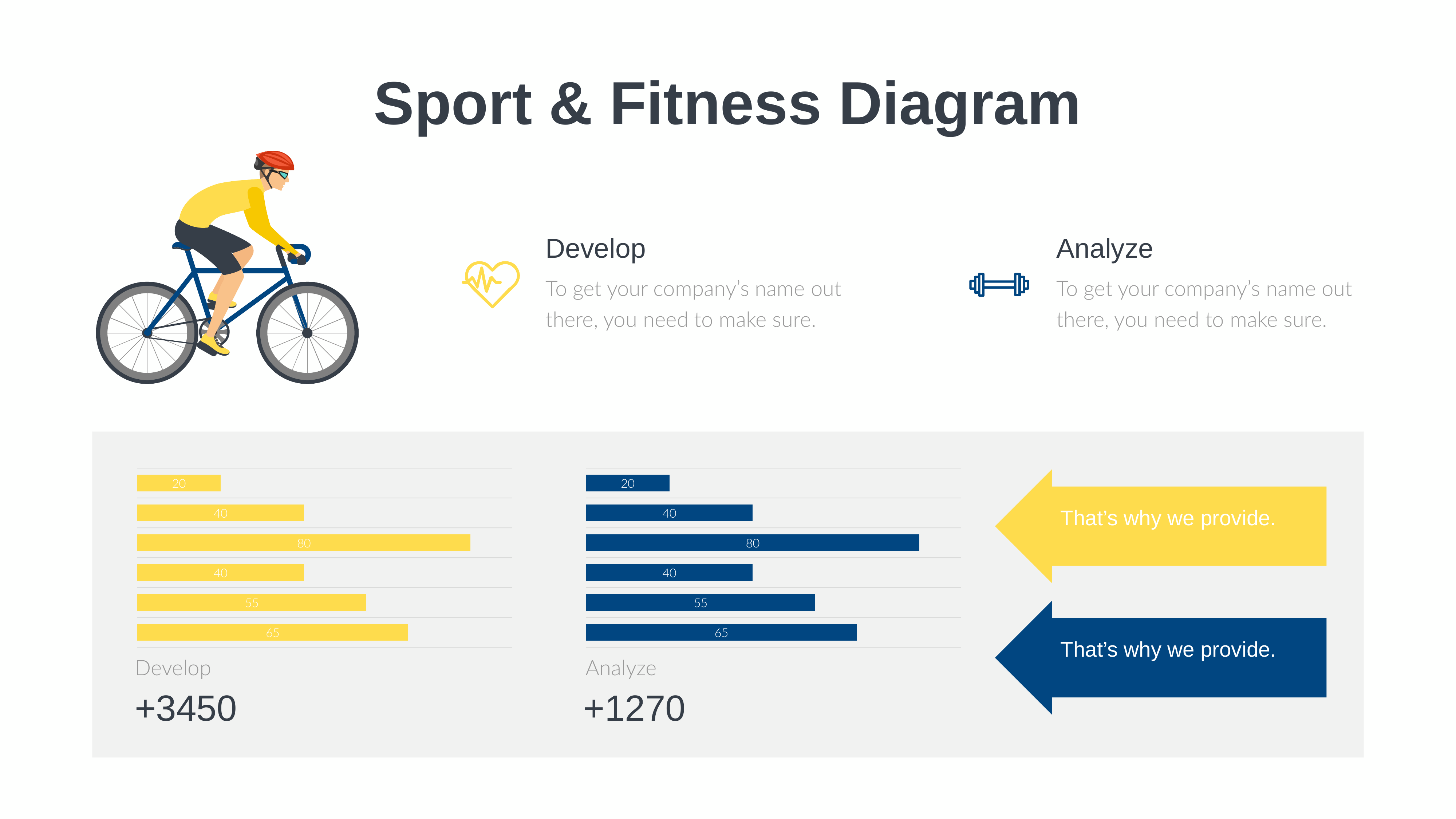

Sport & Fitness Diagram

Develop
To get your company’s name out there, you need to make sure.
Analyze
To get your company’s name out there, you need to make sure.

### Chart

| Category | Series 1 |
|---|---|
| Category 1 | 65.0 |
| Category 2 | 55.0 |
| Category 3 | 40.0 |
| Category 4 | 80.0 |
| Category 5 | 40.0 |
| Category 6 | 20.0 |

### Chart

| Category | Series 1 |
|---|---|
| Category 1 | 65.0 |
| Category 2 | 55.0 |
| Category 3 | 40.0 |
| Category 4 | 80.0 |
| Category 5 | 40.0 |
| Category 6 | 20.0 |
That’s why we provide.

That’s why we provide.
Develop
+3450
Analyze
+1270